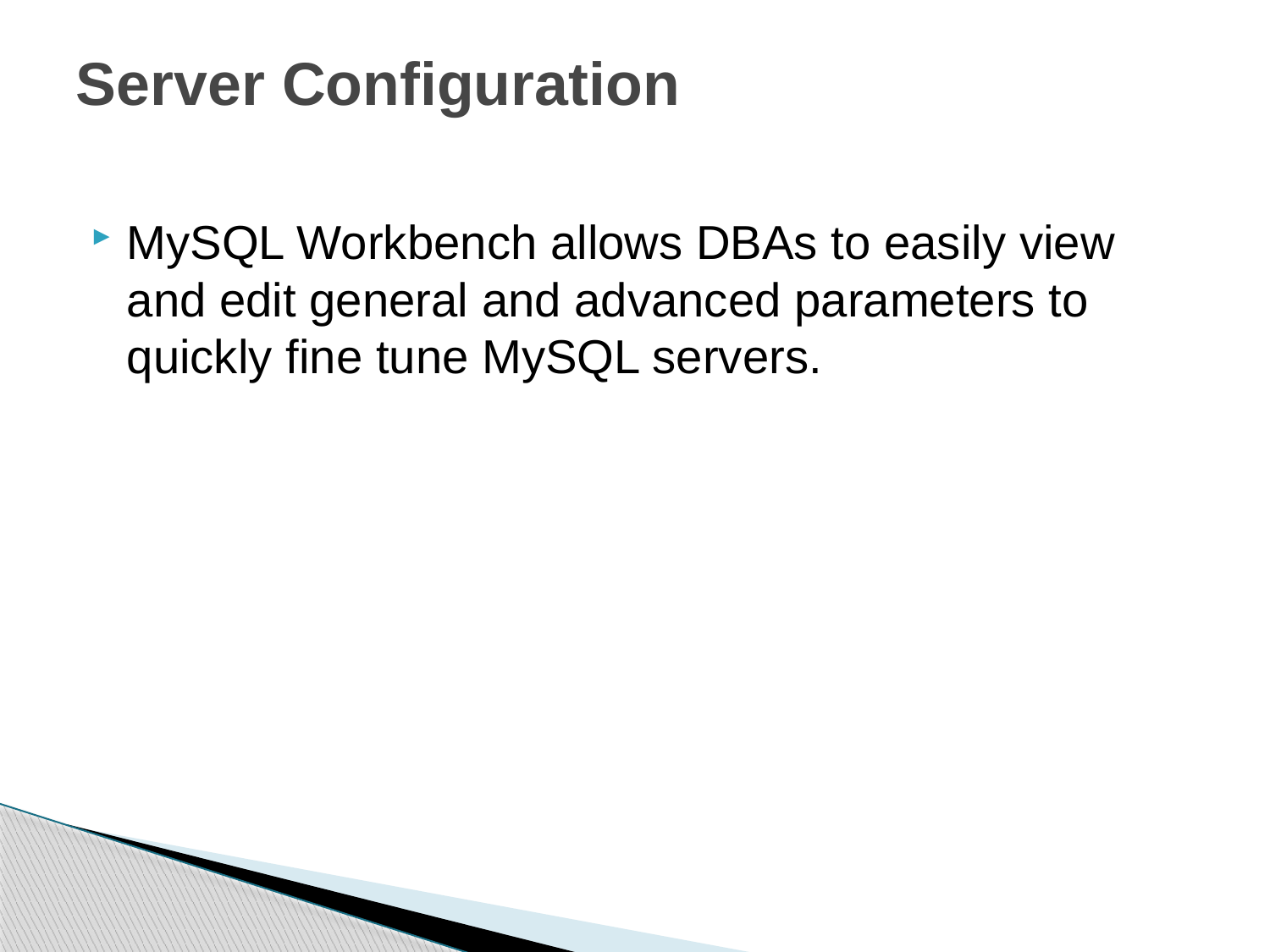

# Server Configuration
MySQL Workbench allows DBAs to easily view and edit general and advanced parameters to quickly fine tune MySQL servers.